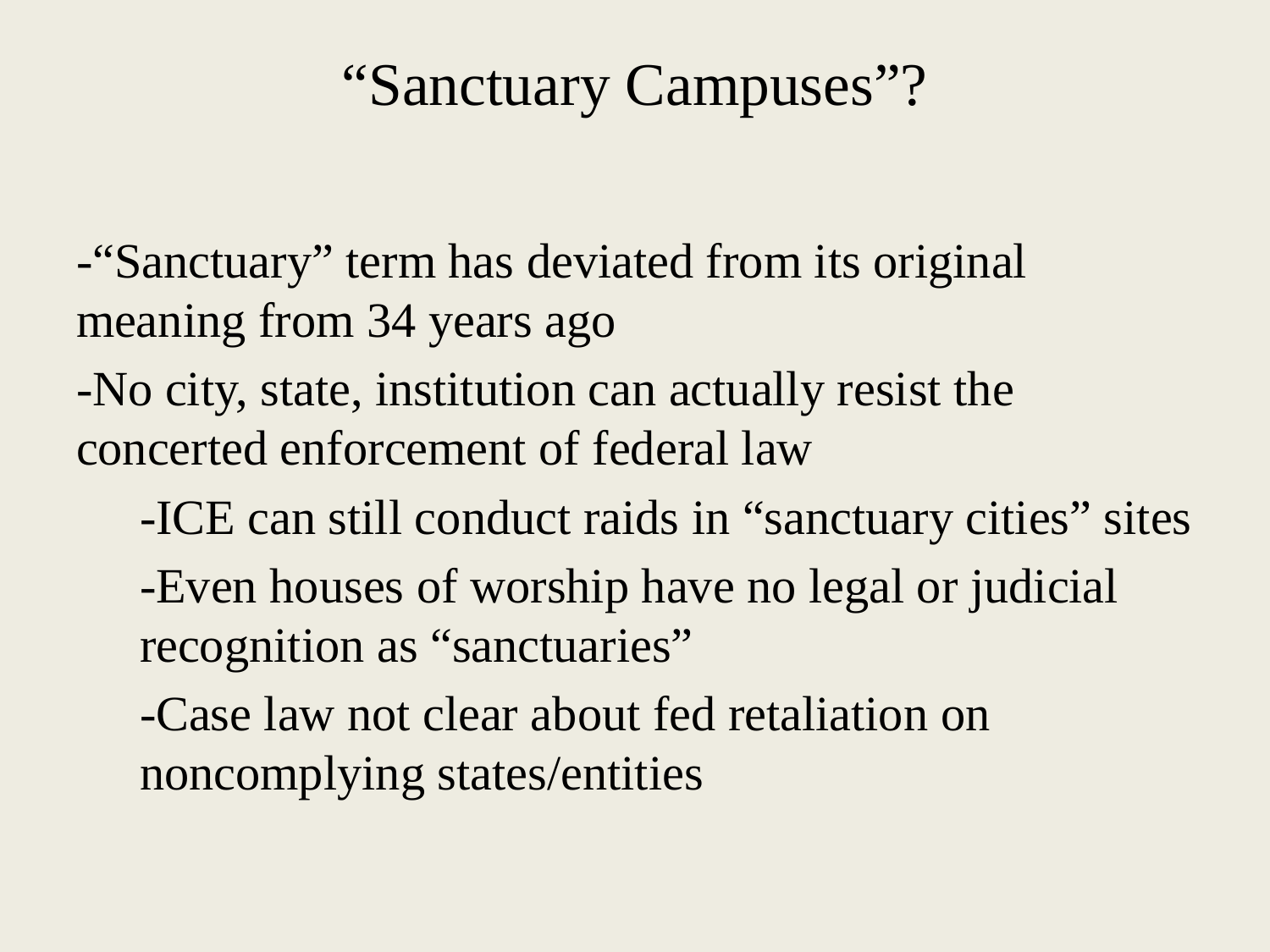

# “Sanctuary Campuses”?
-“Sanctuary” term has deviated from its original meaning from 34 years ago
-No city, state, institution can actually resist the concerted enforcement of federal law
-ICE can still conduct raids in “sanctuary cities” sites
-Even houses of worship have no legal or judicial recognition as “sanctuaries”
-Case law not clear about fed retaliation on noncomplying states/entities